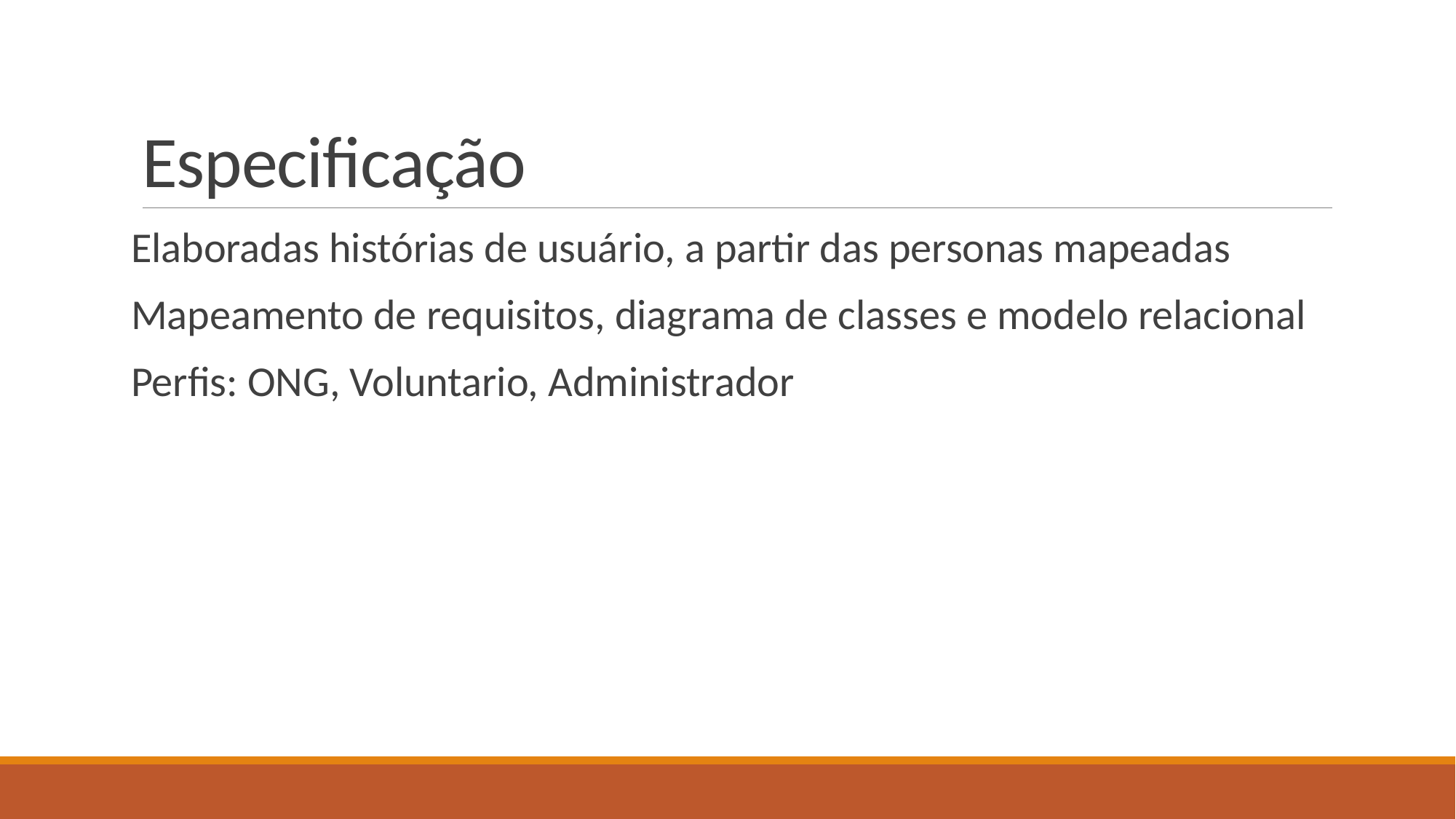

# Especificação
Elaboradas histórias de usuário, a partir das personas mapeadas
Mapeamento de requisitos, diagrama de classes e modelo relacional
Perfis: ONG, Voluntario, Administrador